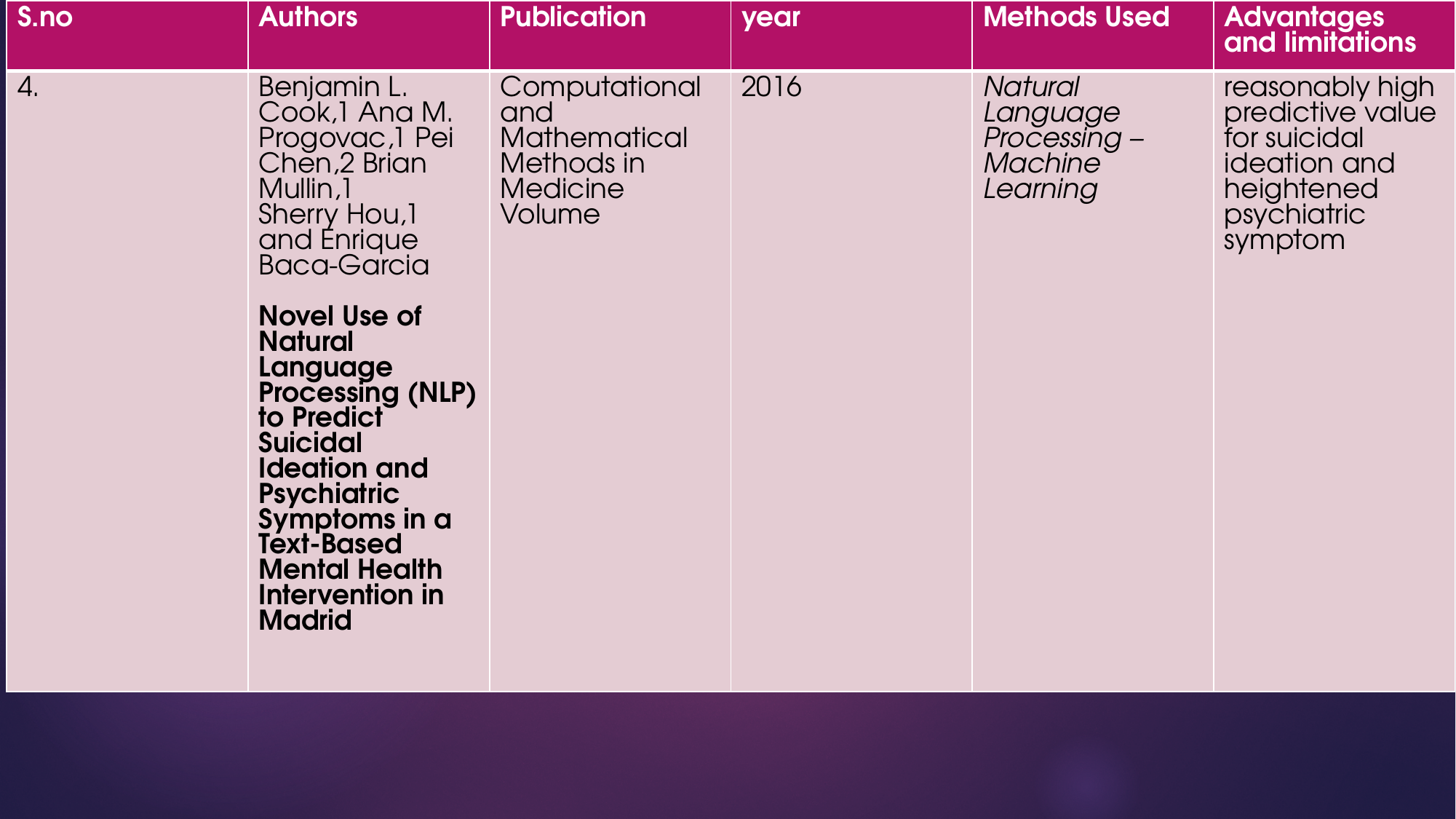

| S.no | Authors | Publication | year | Methods Used | Advantages and limitations |
| --- | --- | --- | --- | --- | --- |
| 4. | Benjamin L. Cook,1 Ana M. Progovac,1 Pei Chen,2 Brian Mullin,1 Sherry Hou,1 and Enrique Baca-Garcia Novel Use of Natural Language Processing (NLP) to Predict Suicidal Ideation and Psychiatric Symptoms in a Text-Based Mental Health Intervention in Madrid | Computational and Mathematical Methods in Medicine Volume | 2016 | Natural Language Processing – Machine Learning | reasonably high predictive value for suicidal ideation and heightened psychiatric symptom |